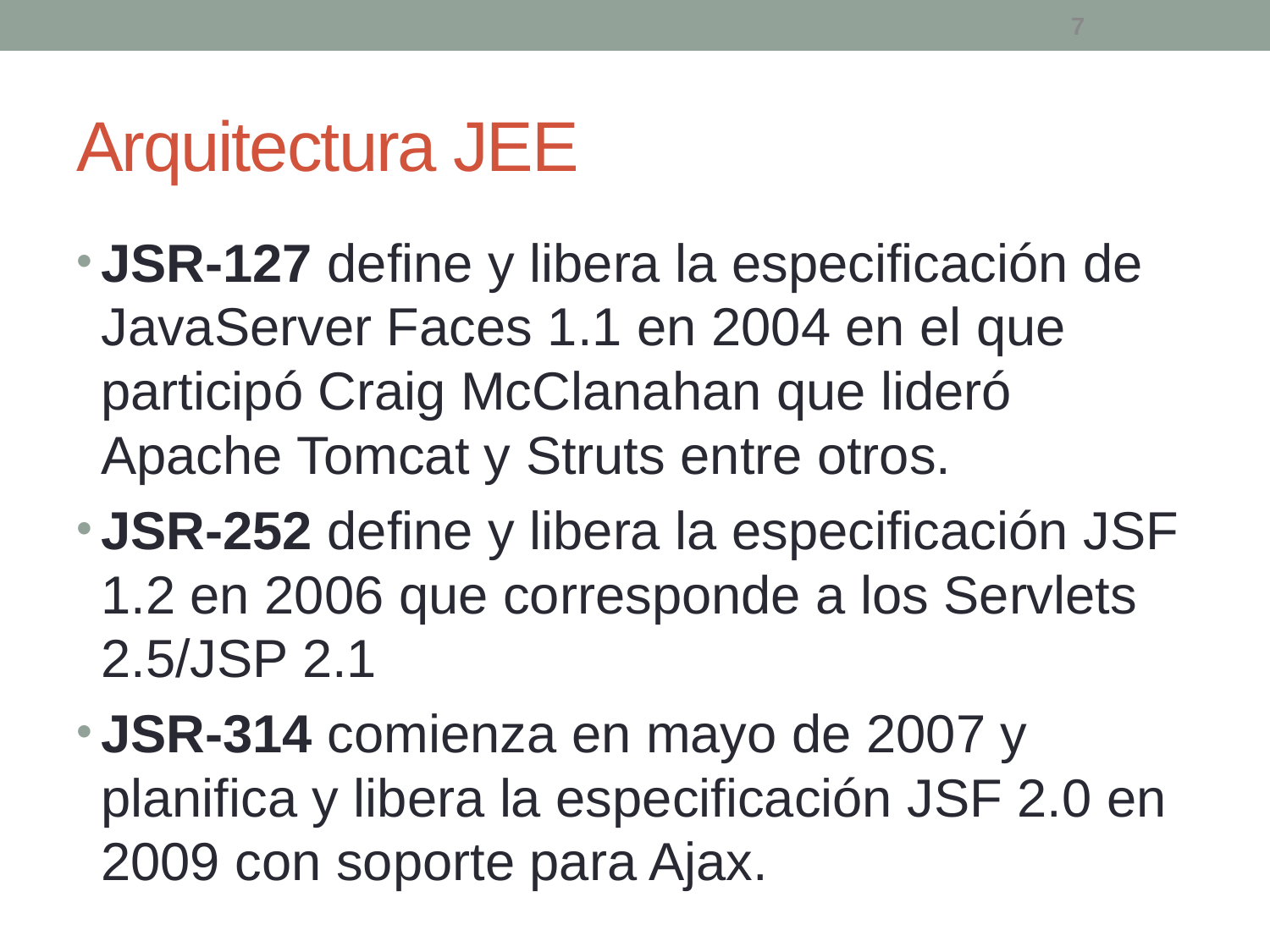

7
# Arquitectura JEE
JSR-127 define y libera la especificación de JavaServer Faces 1.1 en 2004 en el que participó Craig McClanahan que lideró Apache Tomcat y Struts entre otros.
JSR-252 define y libera la especificación JSF 1.2 en 2006 que corresponde a los Servlets 2.5/JSP 2.1
JSR-314 comienza en mayo de 2007 y planifica y libera la especificación JSF 2.0 en 2009 con soporte para Ajax.